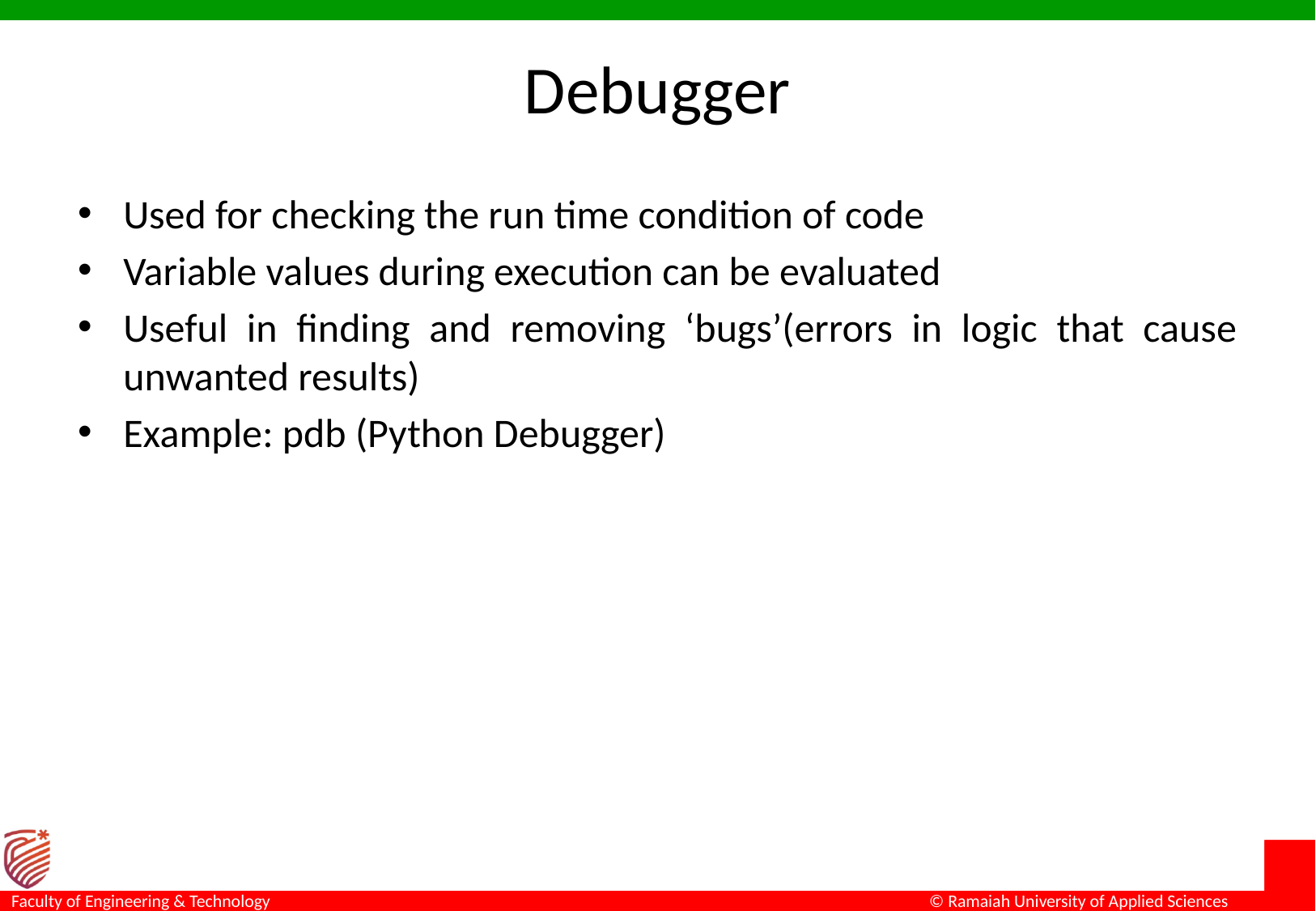

# Debugger
Used for checking the run time condition of code
Variable values during execution can be evaluated
Useful in finding and removing ‘bugs’(errors in logic that cause unwanted results)
Example: pdb (Python Debugger)